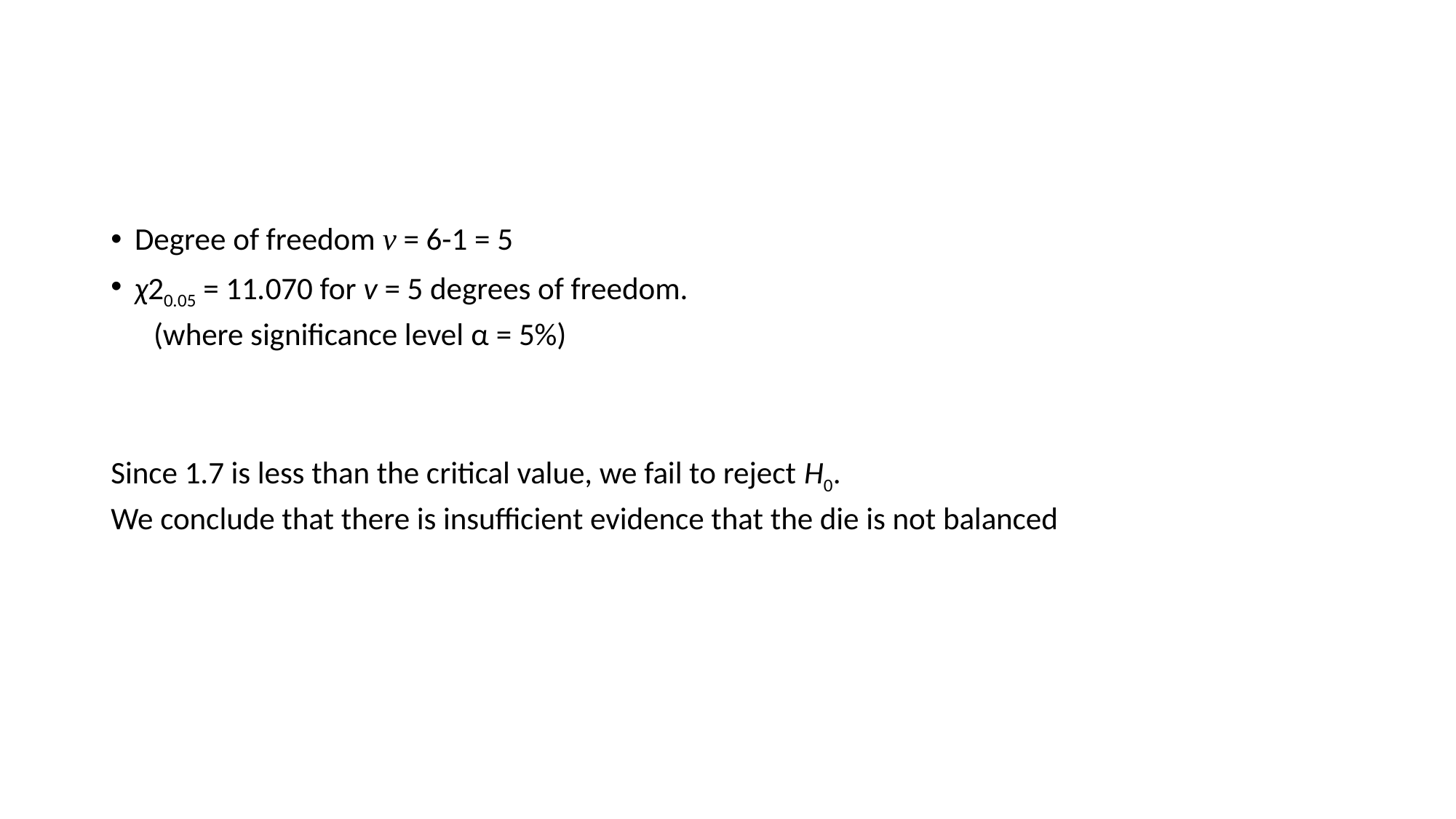

#
Degree of freedom v = 6-1 = 5
χ20.05 = 11.070 for v = 5 degrees of freedom.
      (where significance level α = 5%)

Since 1.7 is less than the critical value, we fail to reject H0.
We conclude that there is insufficient evidence that the die is not balanced